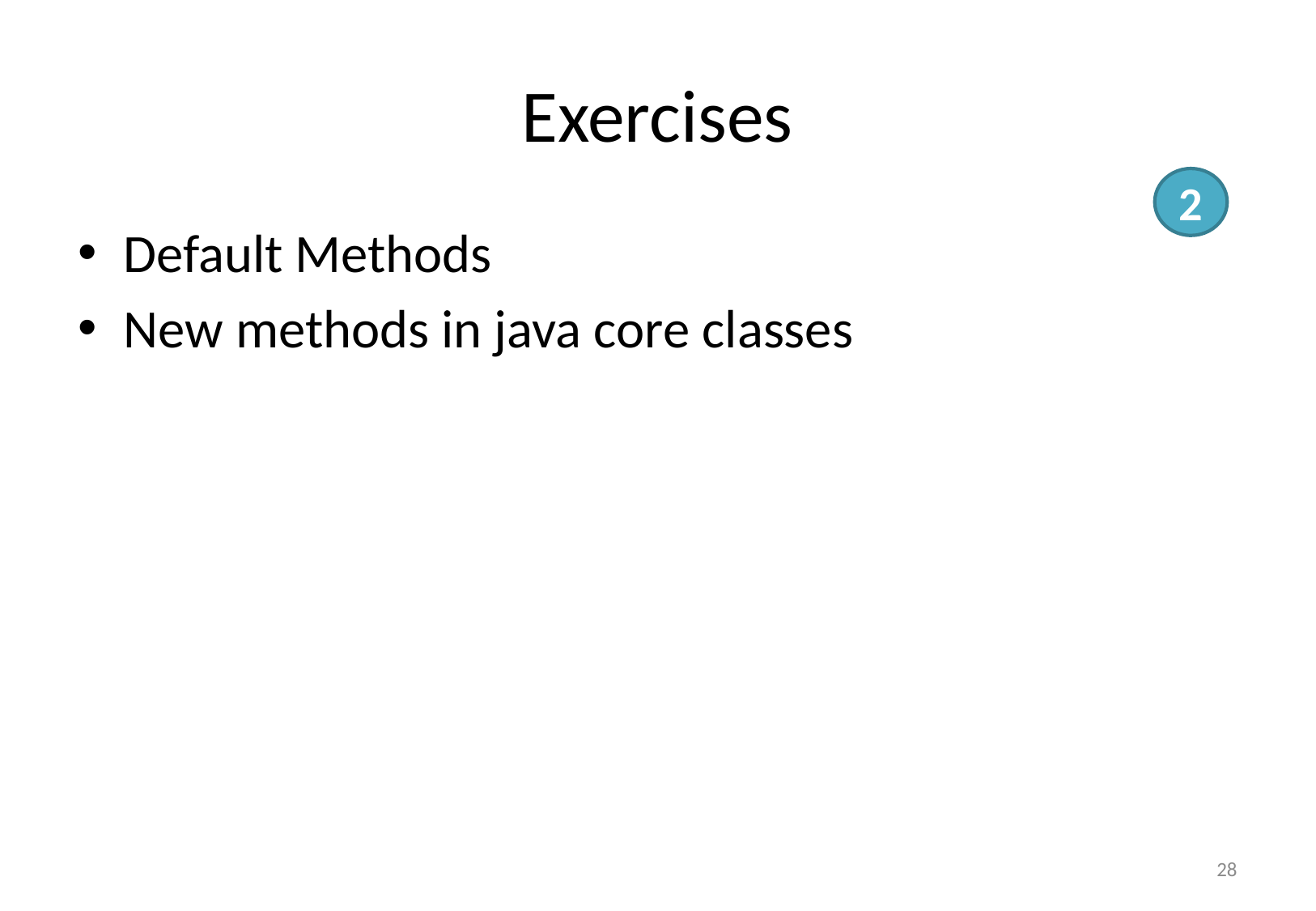

# Exercises
2
Default Methods
New methods in java core classes

28